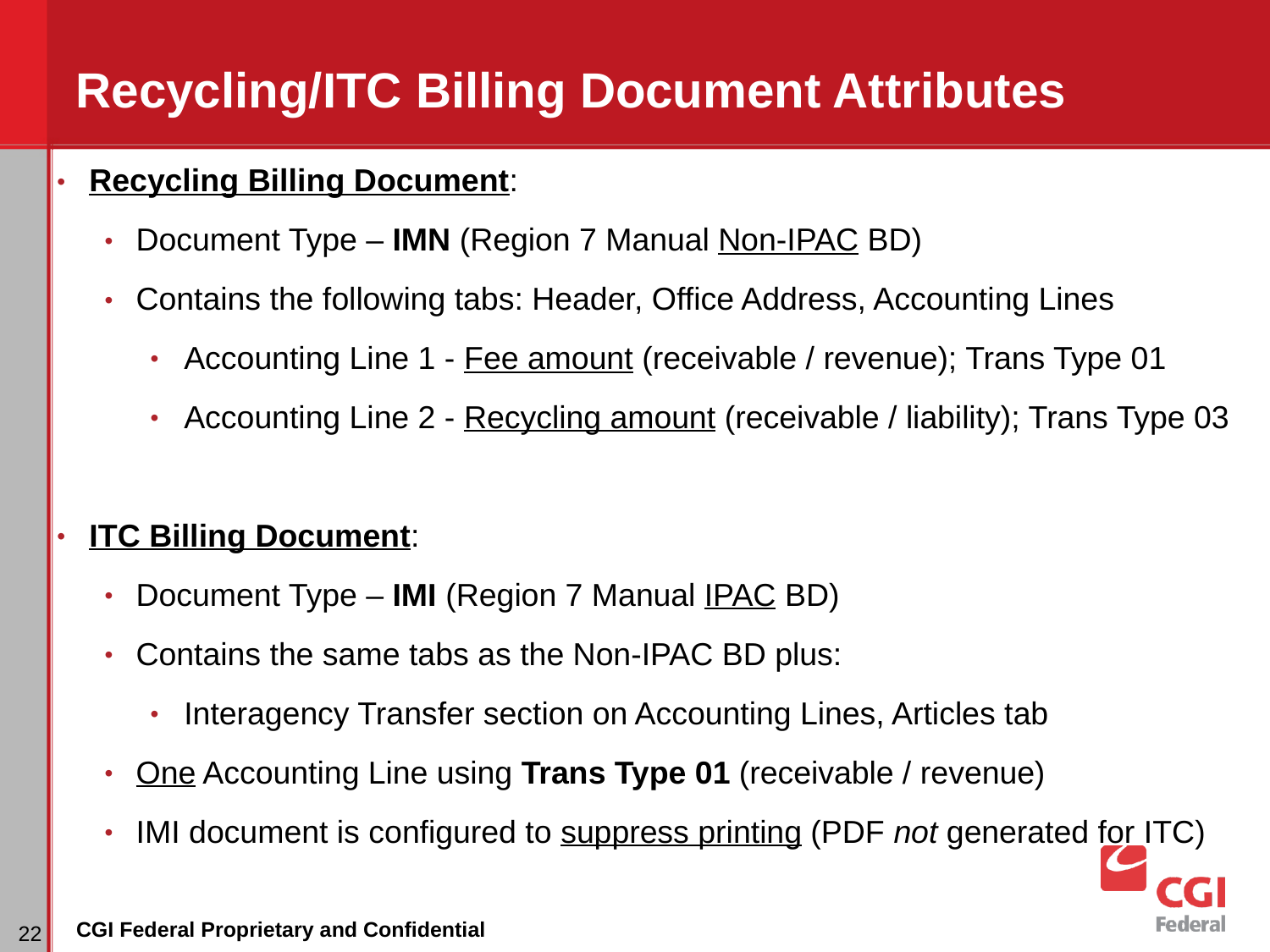

# Recycling/ITC Billing Document Attributes
Recycling Billing Document:
Document Type – IMN (Region 7 Manual Non-IPAC BD)
Contains the following tabs: Header, Office Address, Accounting Lines
Accounting Line 1 - Fee amount (receivable / revenue); Trans Type 01
Accounting Line 2 - Recycling amount (receivable / liability); Trans Type 03

ITC Billing Document:
Document Type – IMI (Region 7 Manual IPAC BD)
Contains the same tabs as the Non-IPAC BD plus:
Interagency Transfer section on Accounting Lines, Articles tab
One Accounting Line using Trans Type 01 (receivable / revenue)
IMI document is configured to suppress printing (PDF not generated for ITC)

22
CGI Federal Proprietary and Confidential